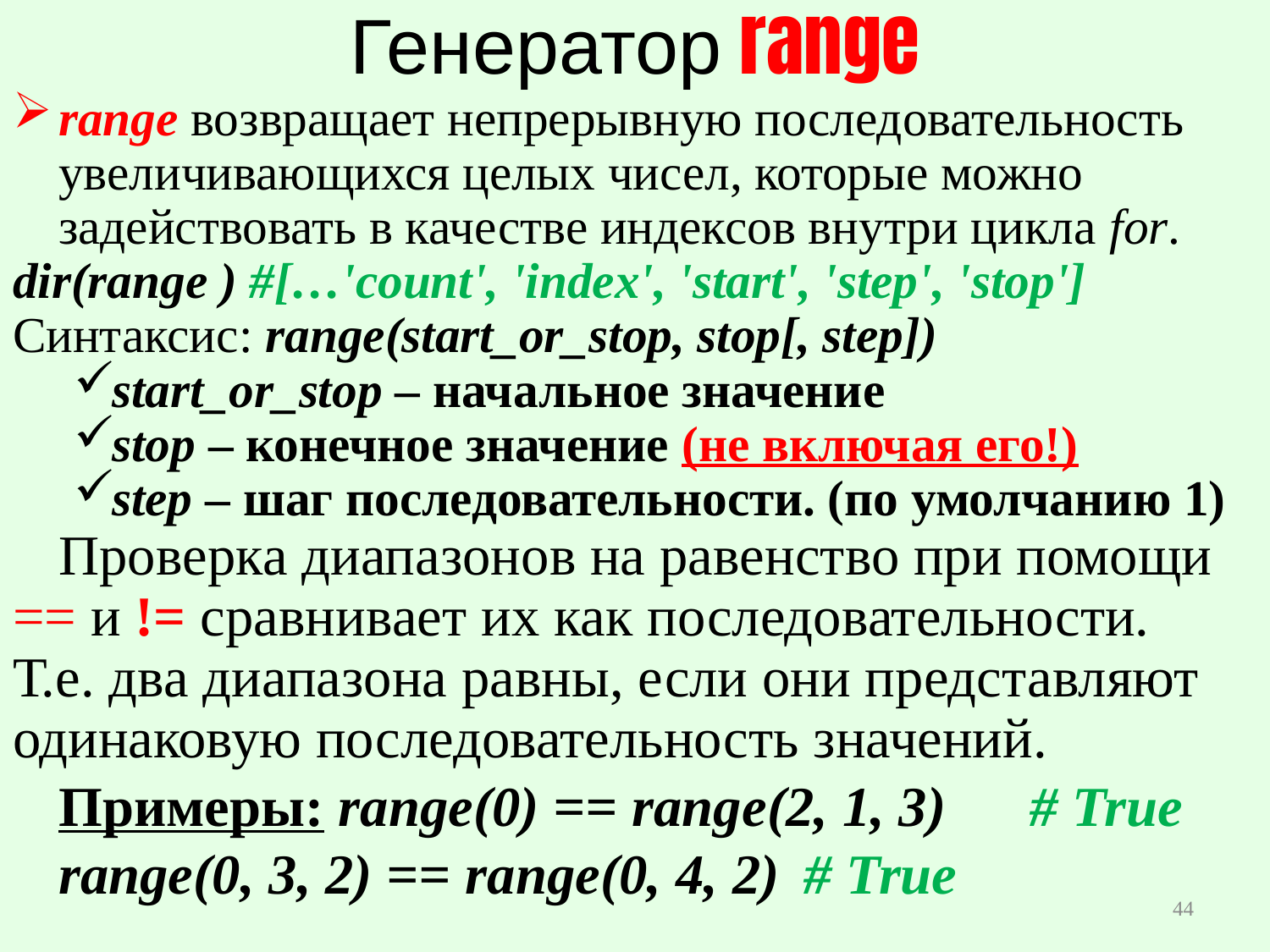

# Генератор range
range возвращает непрерывную последовательность увеличивающихся целых чисел, которые можно задействовать в качестве индексов внутри цикла for.
dir(range ) #[…'count', 'index', 'start', 'step', 'stop']
Синтаксис: range(start_or_stop, stop[, step])
start_or_stop – начальное значение
stop – конечное значение (не включая его!)
step – шаг последовательности. (по умолчанию 1)
Проверка диапазонов на равенство при помощи == и != сравнивает их как последовательности. Т.е. два диапазона равны, если они представляют одинаковую последовательность значений.
Примеры: range(0) == range(2, 1, 3) 	# True
range(0, 3, 2) == range(0, 4, 2) 		# True
44